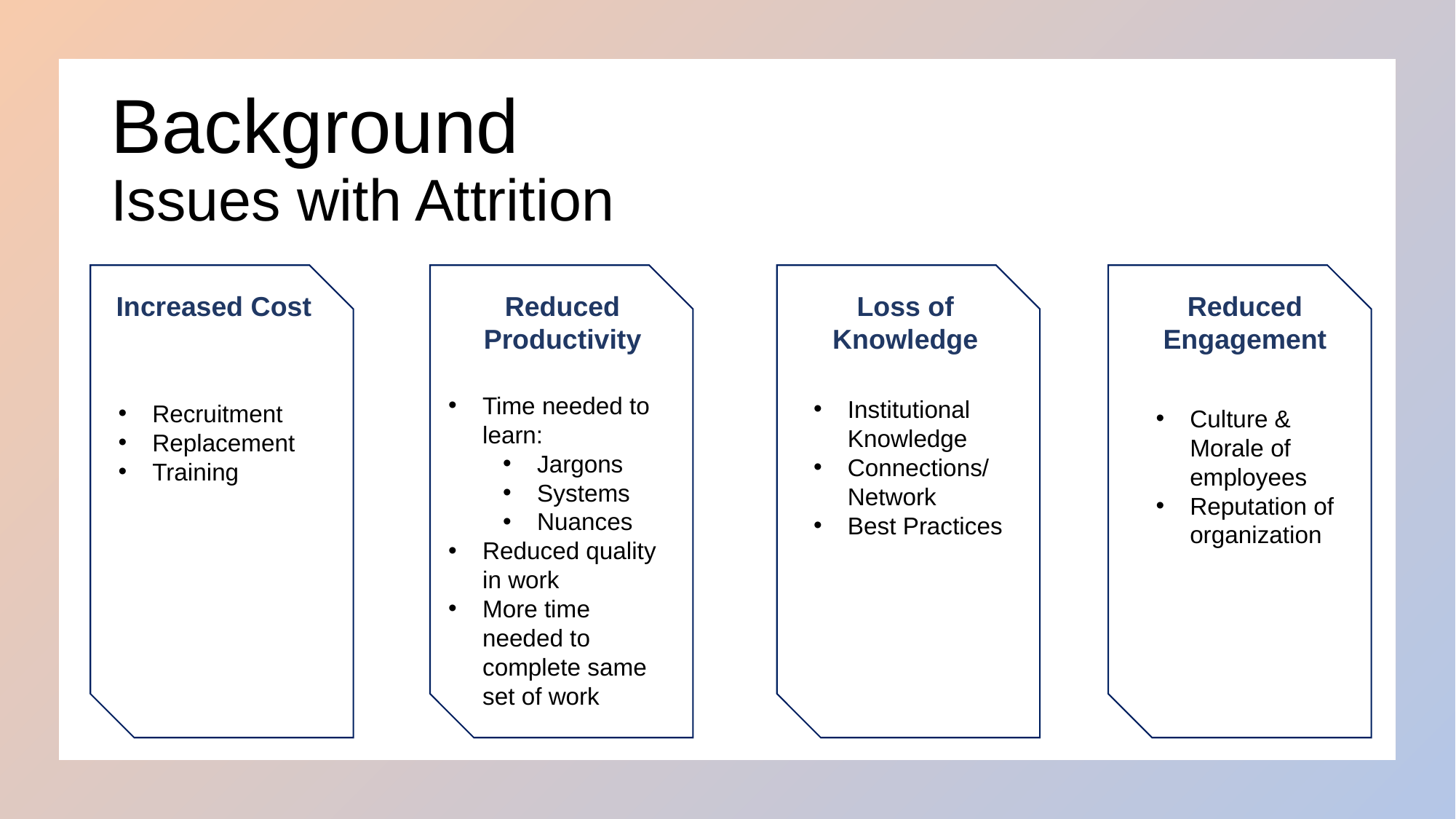

# Background Issues with Attrition

Increased Cost
Reduced Productivity
Loss of Knowledge
Reduced Engagement
Time needed to learn:
Jargons
Systems
Nuances
Reduced quality in work
More time needed to complete same set of work
Institutional Knowledge
Connections/ Network
Best Practices
Recruitment
Replacement
Training
Culture & Morale of employees
Reputation of organization